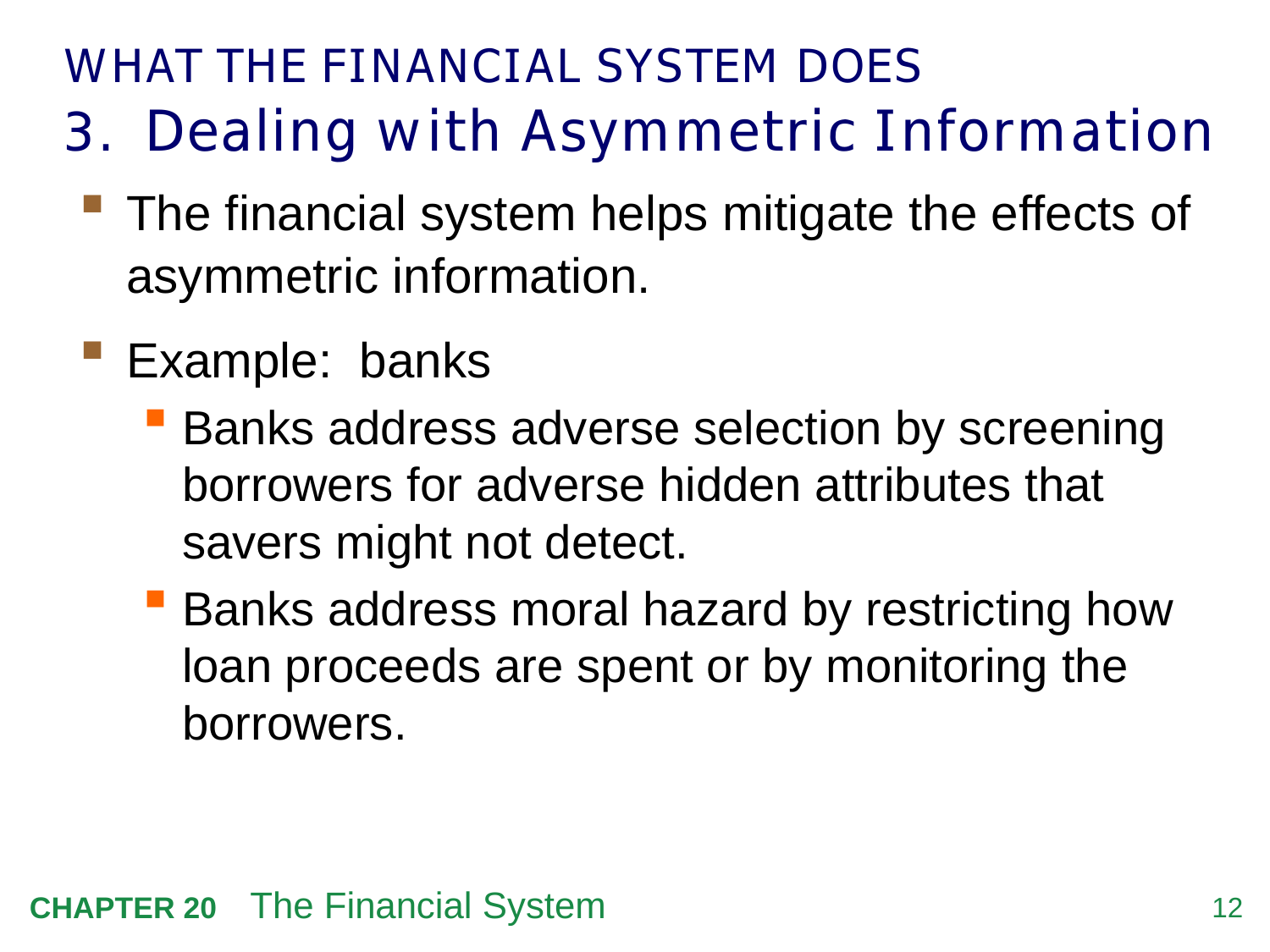

# WHAT THE FINANCIAL SYSTEM DOES 3.  Dealing with Asymmetric Information
The financial system helps mitigate the effects of asymmetric information.
Example:  banks
Banks address adverse selection by screening borrowers for adverse hidden attributes that savers might not detect.
Banks address moral hazard by restricting how loan proceeds are spent or by monitoring the borrowers.